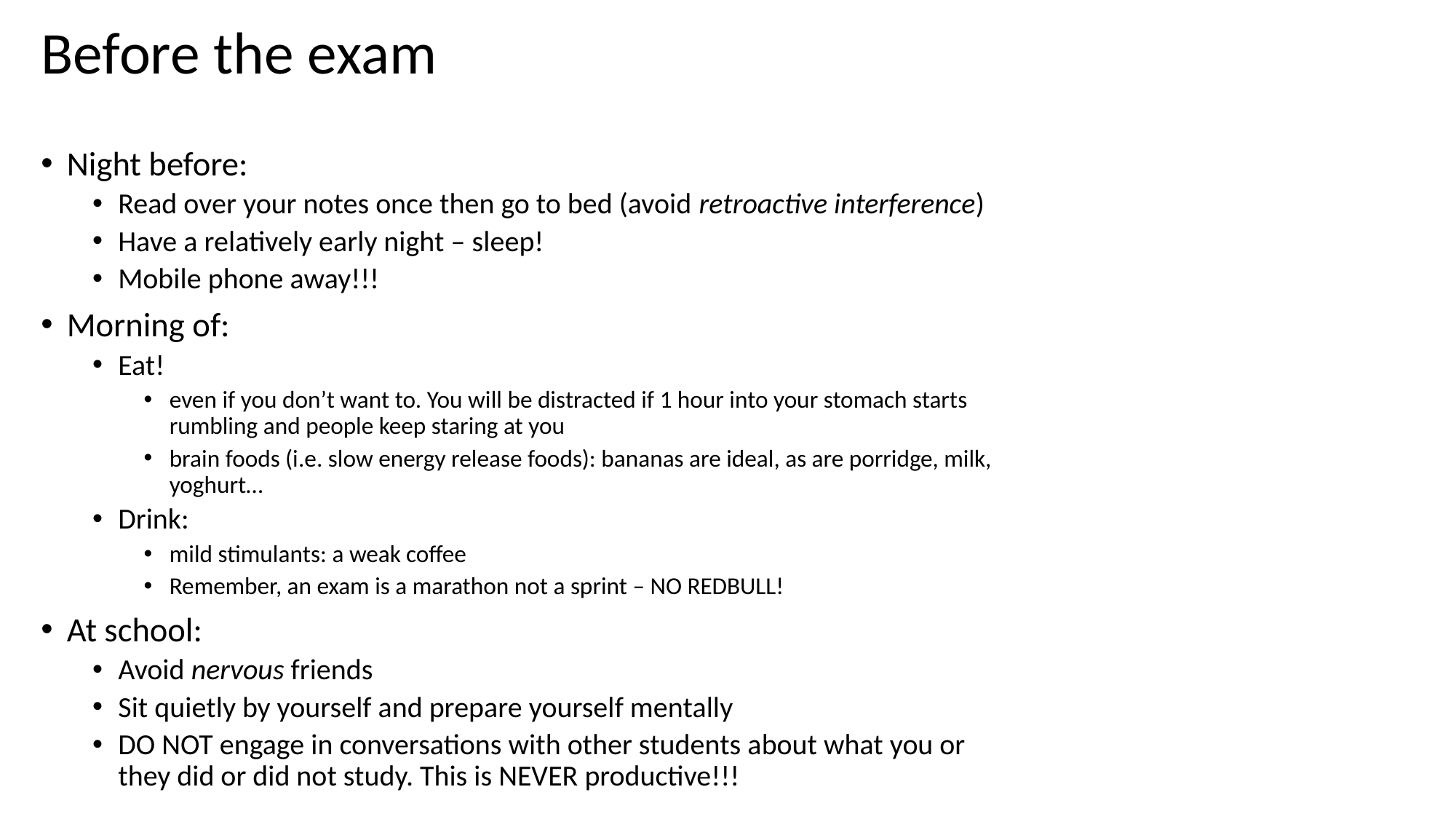

# Before the exam
Night before:
Read over your notes once then go to bed (avoid retroactive interference)
Have a relatively early night – sleep!
Mobile phone away!!!
Morning of:
Eat!
even if you don’t want to. You will be distracted if 1 hour into your stomach starts rumbling and people keep staring at you
brain foods (i.e. slow energy release foods): bananas are ideal, as are porridge, milk, yoghurt…
Drink:
mild stimulants: a weak coffee
Remember, an exam is a marathon not a sprint – NO REDBULL!
At school:
Avoid nervous friends
Sit quietly by yourself and prepare yourself mentally
DO NOT engage in conversations with other students about what you or they did or did not study. This is NEVER productive!!!